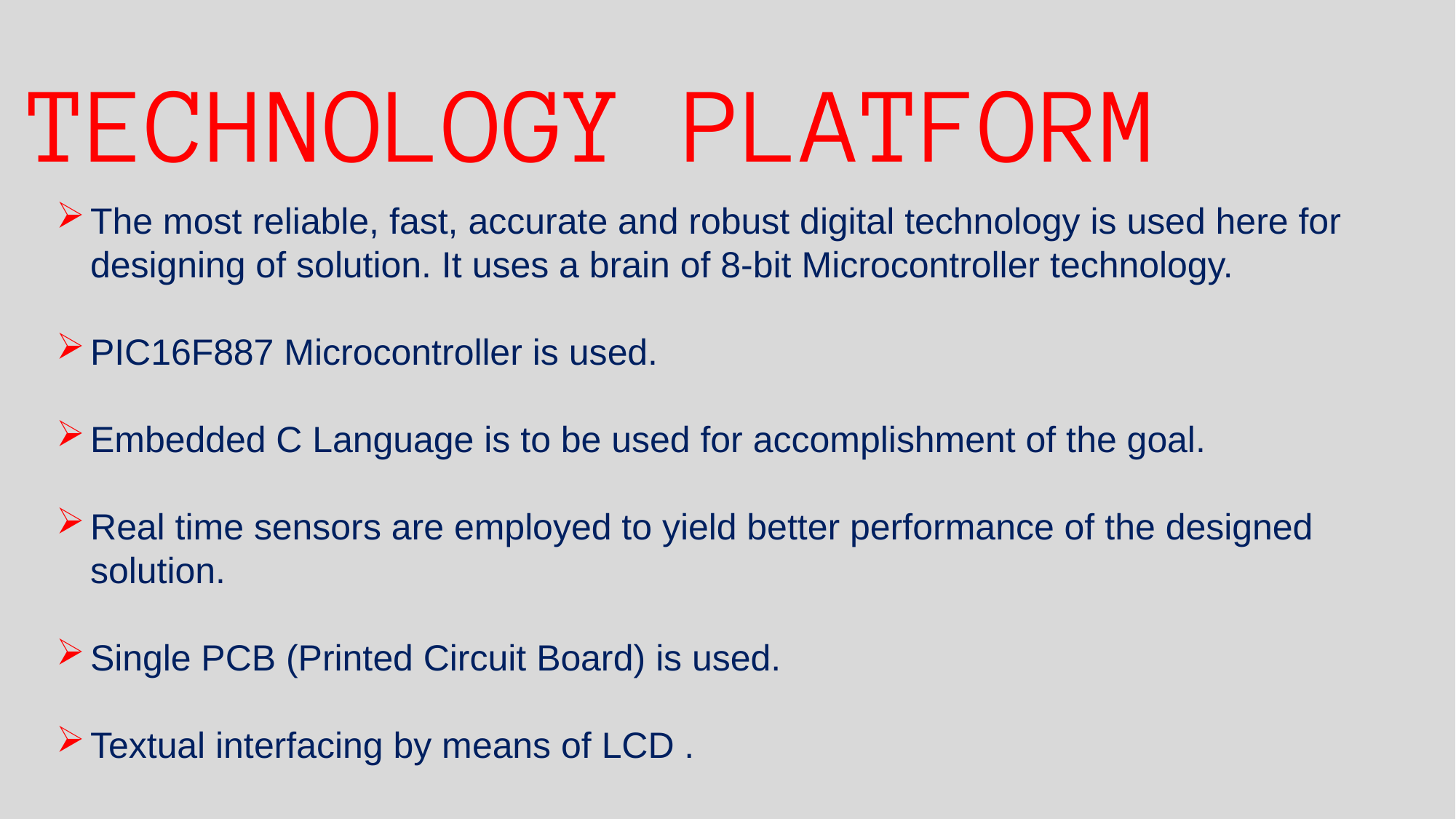

# TECHNOLOGY PLATFORM
The most reliable, fast, accurate and robust digital technology is used here for designing of solution. It uses a brain of 8-bit Microcontroller technology.

PIC16F887 Microcontroller is used.

Embedded C Language is to be used for accomplishment of the goal.

Real time sensors are employed to yield better performance of the designed solution.

Single PCB (Printed Circuit Board) is used.

Textual interfacing by means of LCD .